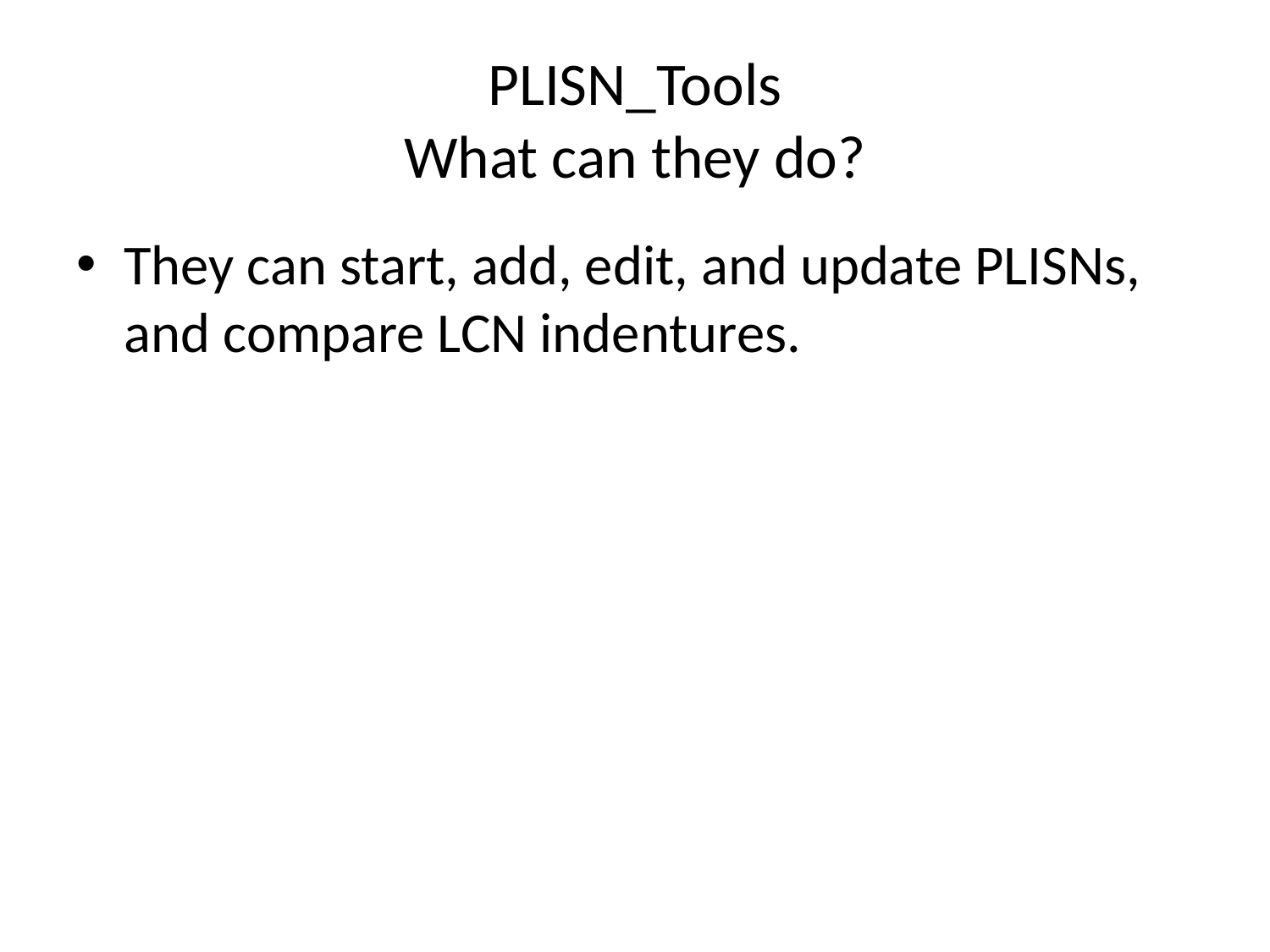

# PLISN_Tools What can they do?
They can start, add, edit, and update PLISNs, and compare LCN indentures.